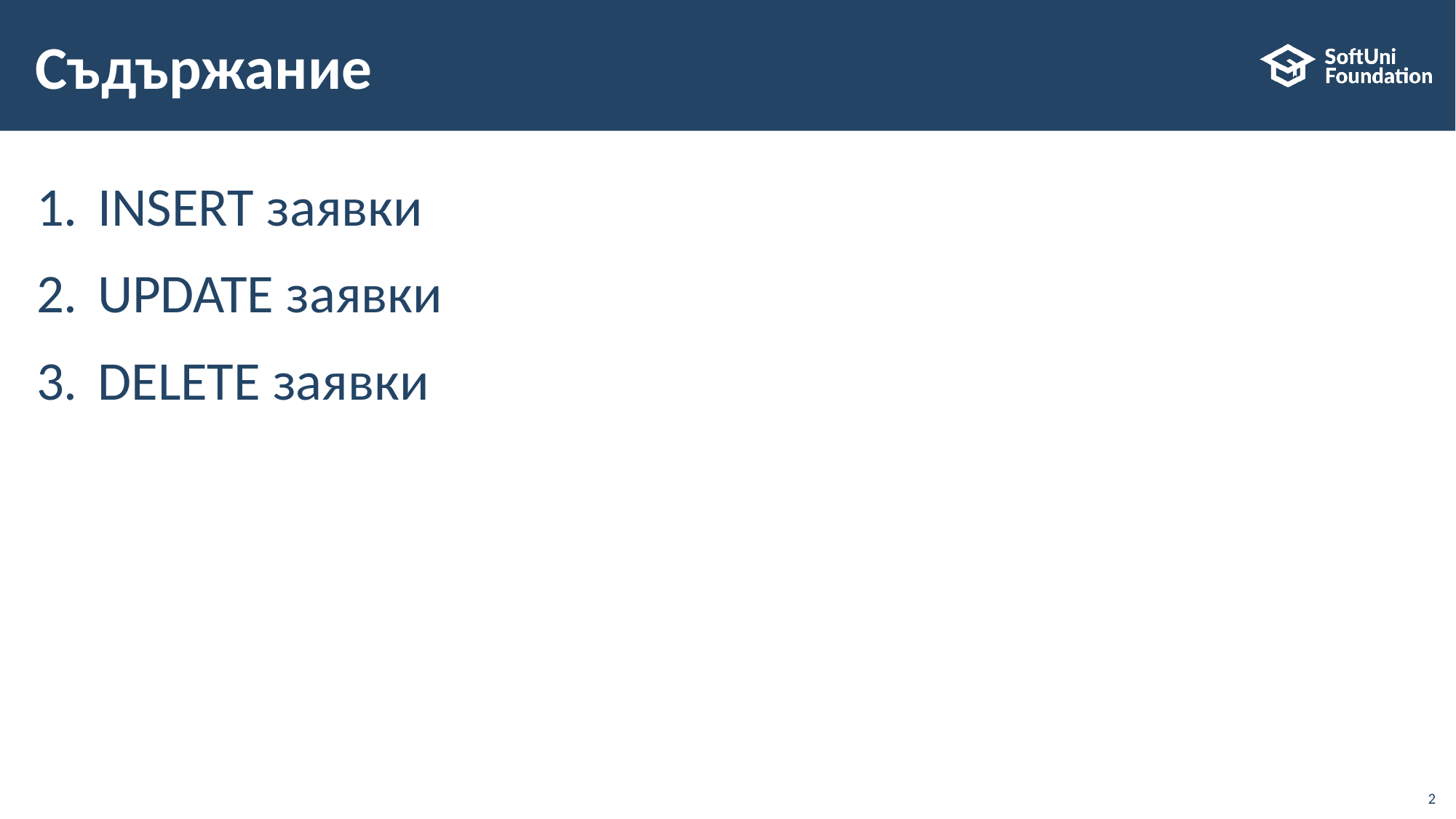

# Съдържание
INSERT заявки
UPDATE заявки
DELETE заявки
2